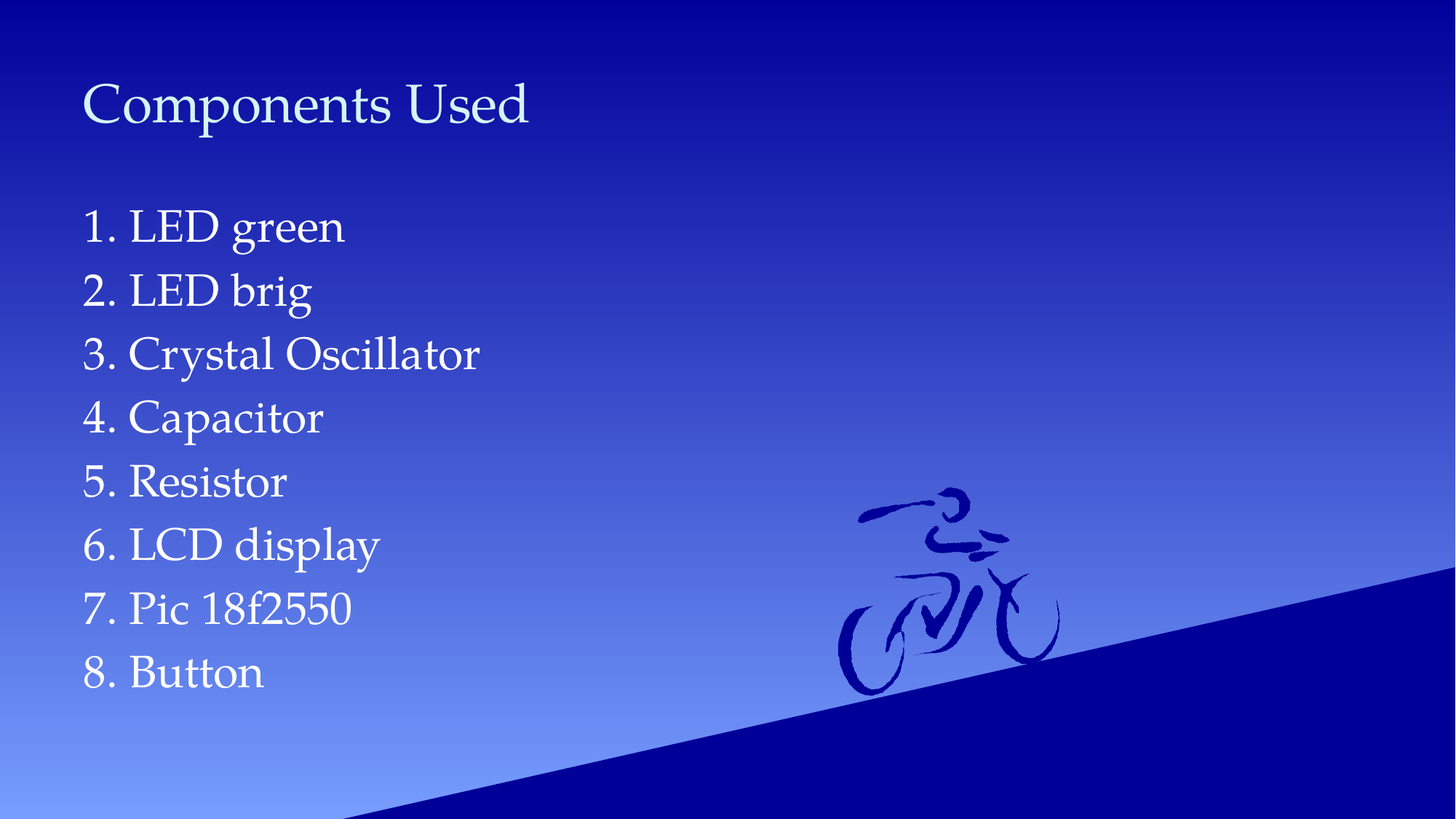

# Components Used
1. LED green
2. LED brig
3. Crystal Oscillator
4. Capacitor
5. Resistor
6. LCD display
7. Pic 18f2550
8. Button